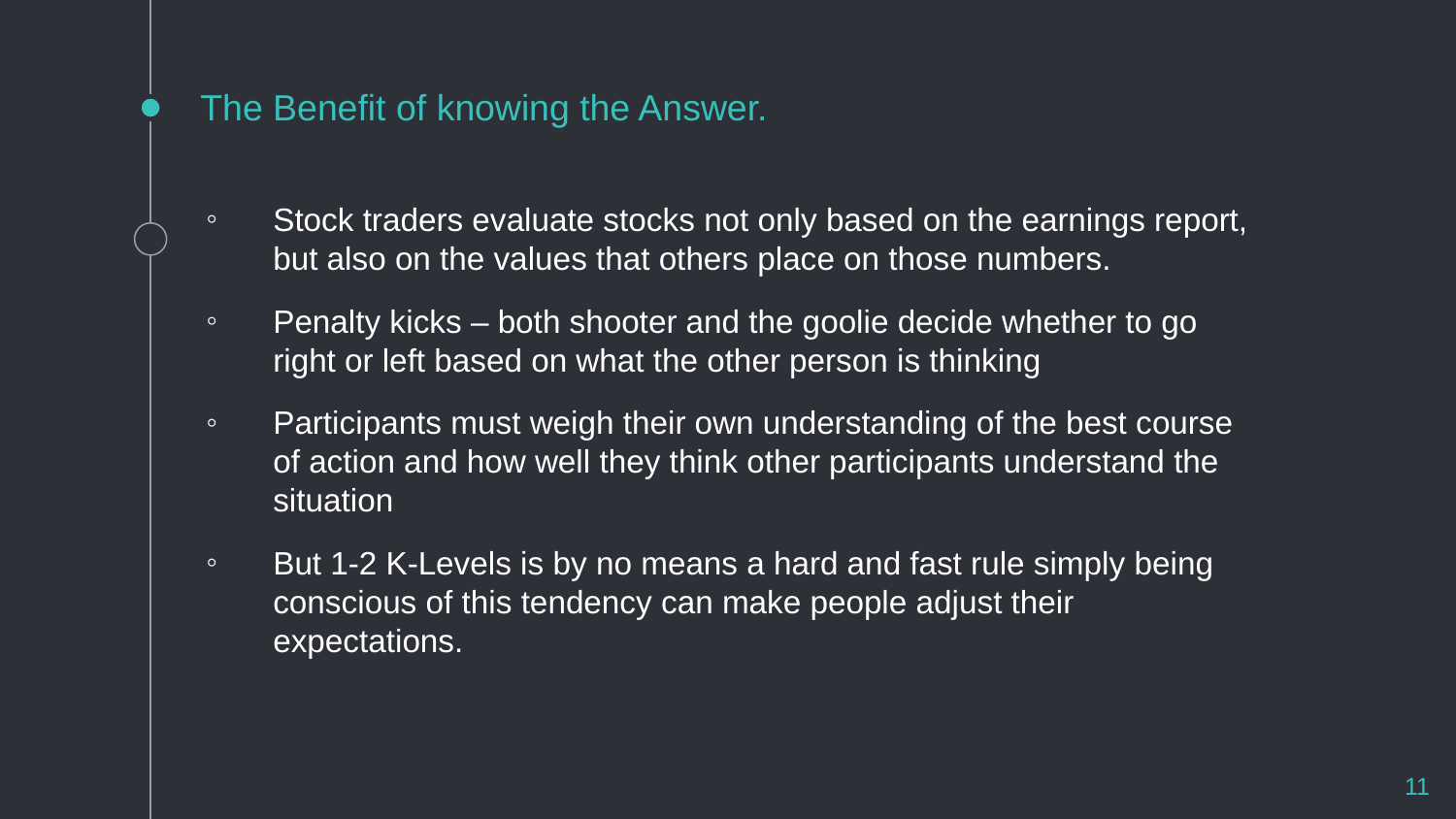

# The Benefit of knowing the Answer.
Stock traders evaluate stocks not only based on the earnings report, but also on the values that others place on those numbers.
Penalty kicks – both shooter and the goolie decide whether to go right or left based on what the other person is thinking
Participants must weigh their own understanding of the best course of action and how well they think other participants understand the situation
But 1-2 K-Levels is by no means a hard and fast rule simply being conscious of this tendency can make people adjust their expectations.
11